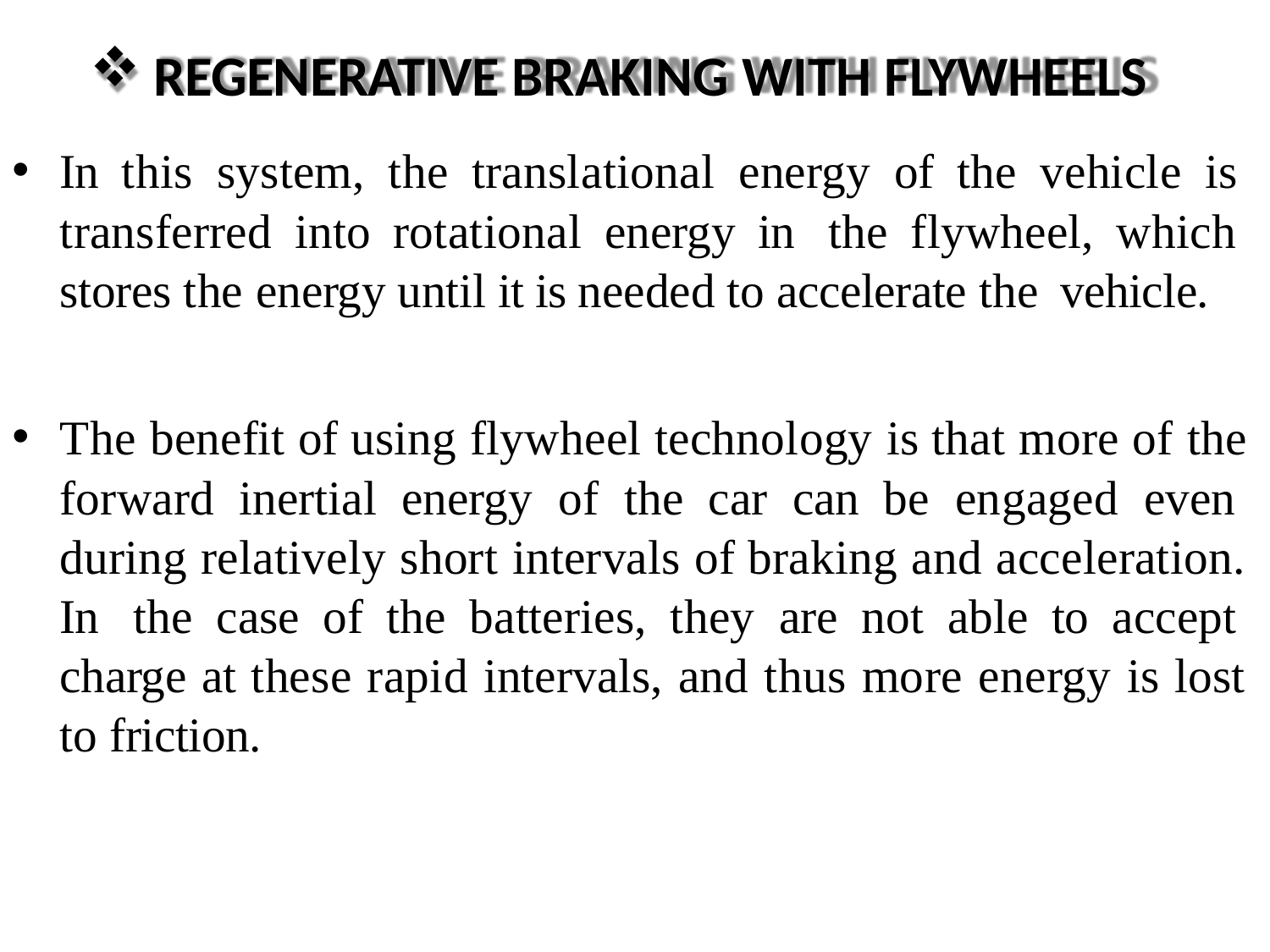

REGENERATIVE BRAKING WITH FLYWHEELS
In this system, the translational energy of the vehicle is  transferred into rotational energy in the flywheel, which  stores the energy until it is needed to accelerate the vehicle.

The benefit of using flywheel technology is that more of the  forward inertial energy of the car can be engaged even  during relatively short intervals of braking and acceleration.  In the case of the batteries, they are not able to accept  charge at these rapid intervals, and thus more energy is lost  to friction.